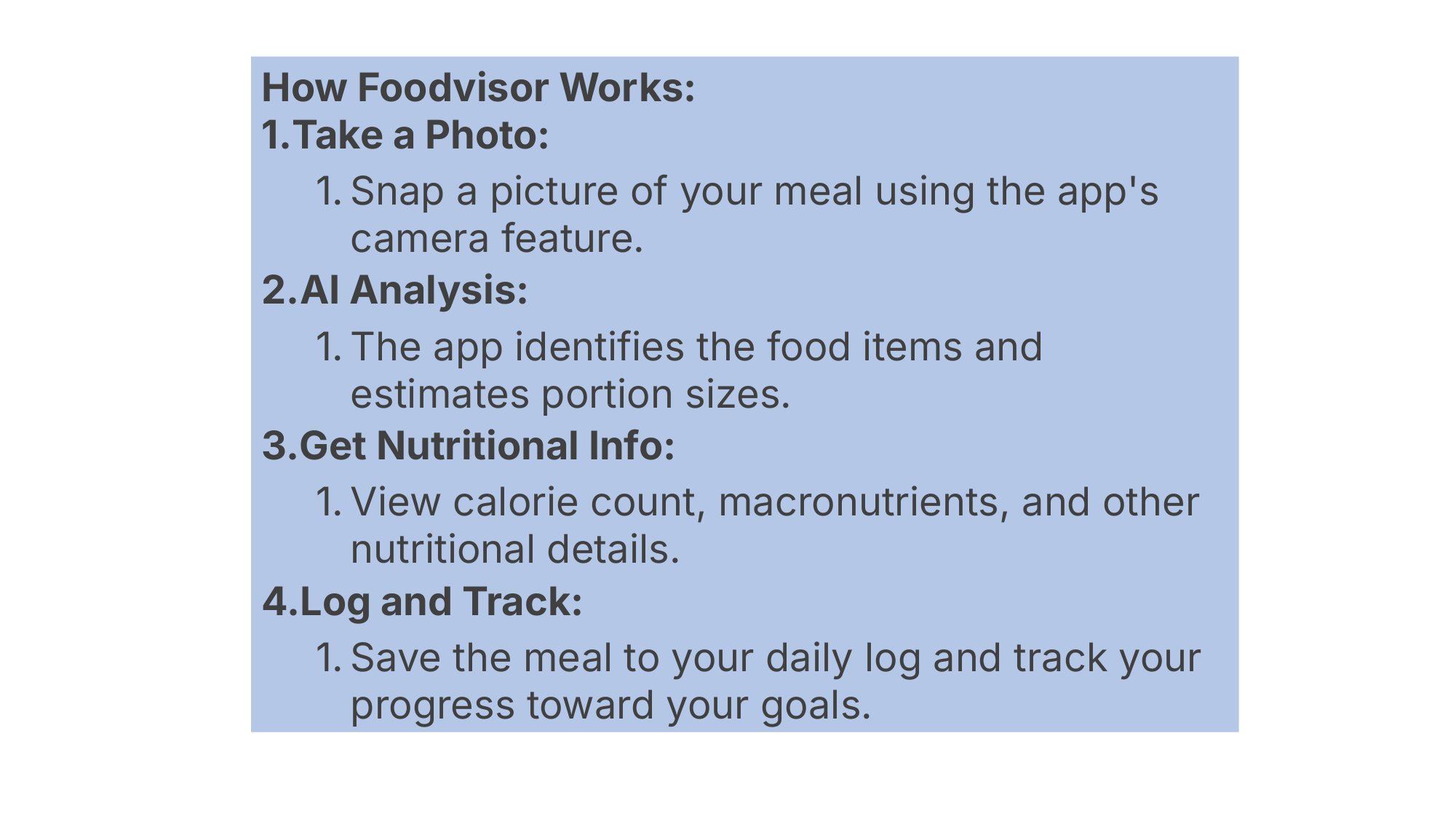

How Foodvisor Works:
Take a Photo:
Snap a picture of your meal using the app's camera feature.
AI Analysis:
The app identifies the food items and estimates portion sizes.
Get Nutritional Info:
View calorie count, macronutrients, and other nutritional details.
Log and Track:
Save the meal to your daily log and track your progress toward your goals.